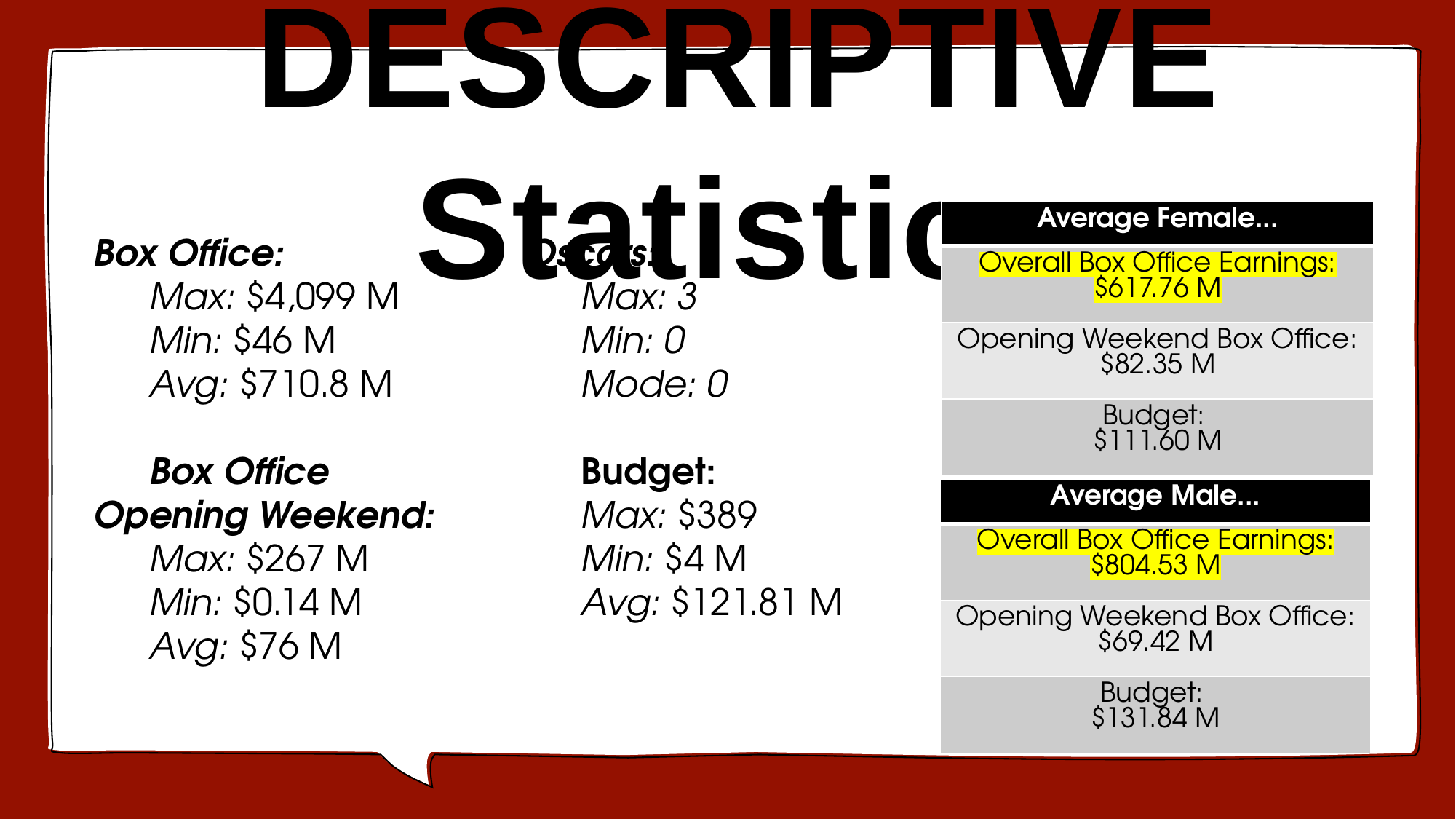

# DESCRIPTIVE Statistics
| Average Female... |
| --- |
| Overall Box Office Earnings: $617.76 M |
| Opening Weekend Box Office: $82.35 M |
| Budget: $111.60 M |
Box Office:
Max: $4,099 M
Min: $46 M
Avg: $710.8 M

Box Office Opening Weekend:
Max: $267 M
Min: $0.14 M
Avg: $76 M

Oscars:
Max: 3
Min: 0
Mode: 0

Budget:
Max: $389
Min: $4 M
Avg: $121.81 M
| Average Male... |
| --- |
| Overall Box Office Earnings: $804.53 M |
| Opening Weekend Box Office: $69.42 M |
| Budget: $131.84 M |